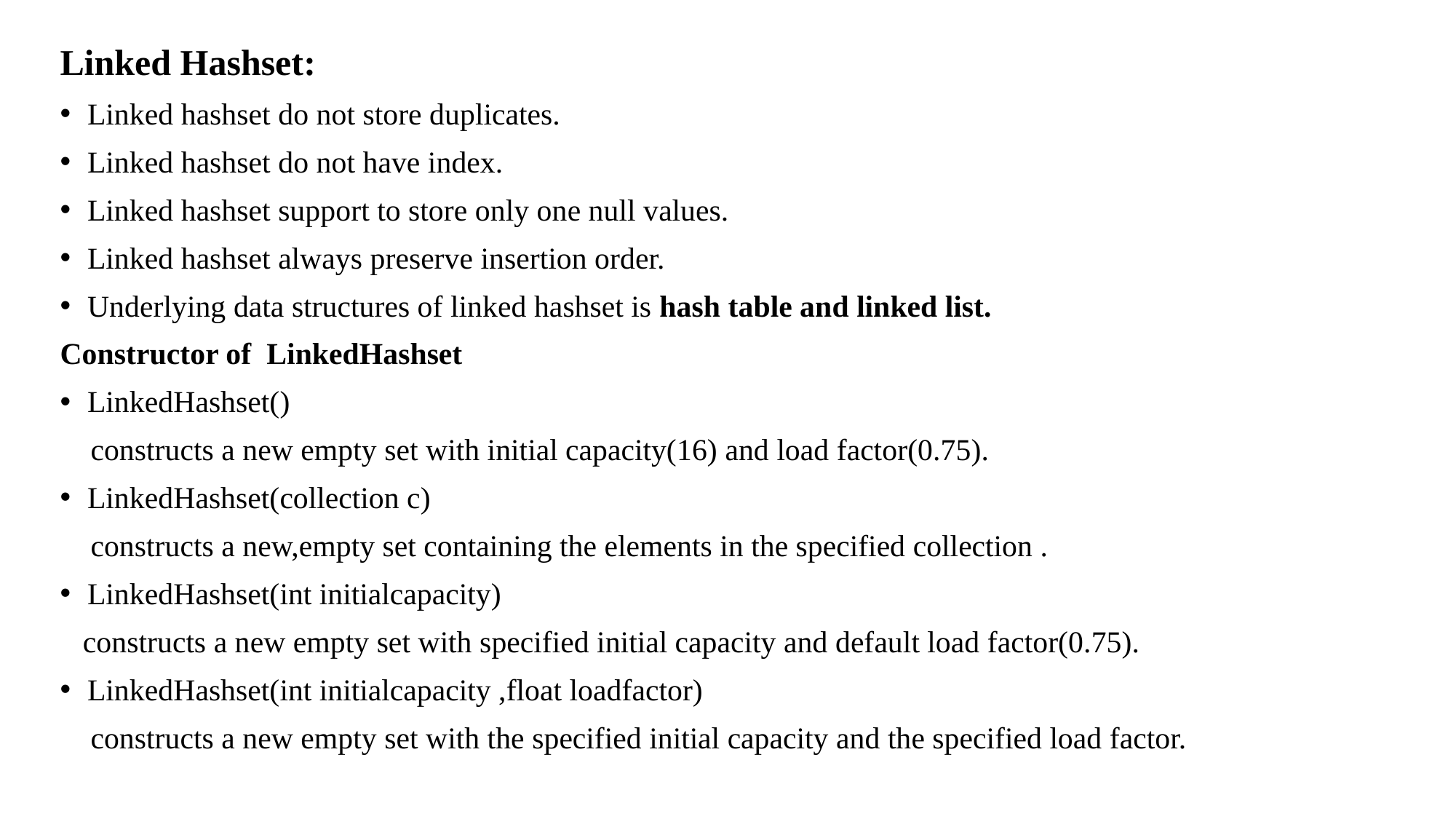

Linked Hashset:
Linked hashset do not store duplicates.
Linked hashset do not have index.
Linked hashset support to store only one null values.
Linked hashset always preserve insertion order.
Underlying data structures of linked hashset is hash table and linked list.
Constructor of  LinkedHashset
LinkedHashset()
    constructs a new empty set with initial capacity(16) and load factor(0.75).
LinkedHashset(collection c)
    constructs a new,empty set containing the elements in the specified collection .
LinkedHashset(int initialcapacity)
   constructs a new empty set with specified initial capacity and default load factor(0.75).
LinkedHashset(int initialcapacity ,float loadfactor)
    constructs a new empty set with the specified initial capacity and the specified load factor.